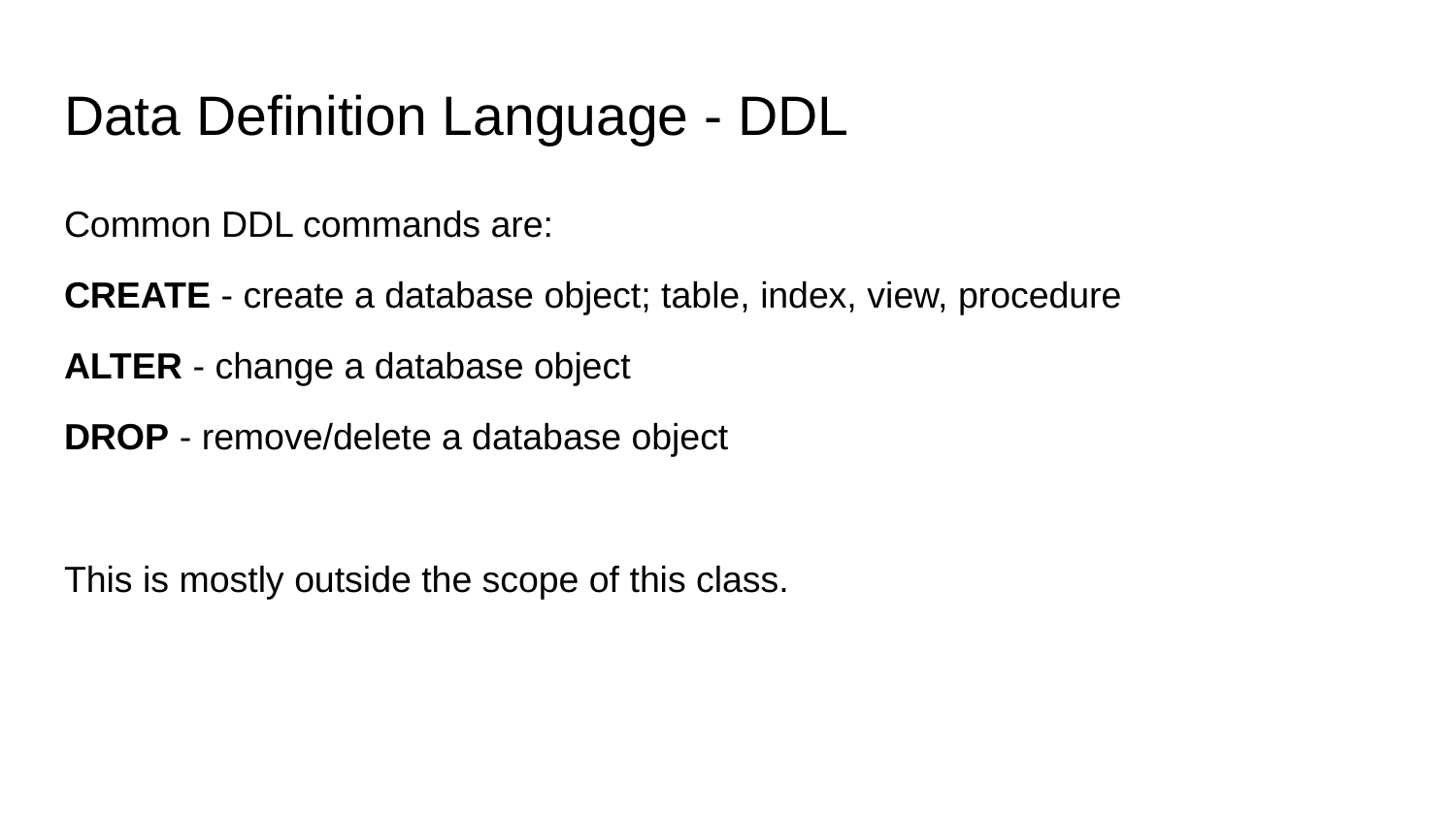

# Data Definition Language - DDL
Common DDL commands are:
CREATE - create a database object; table, index, view, procedure
ALTER - change a database object
DROP - remove/delete a database object

This is mostly outside the scope of this class.